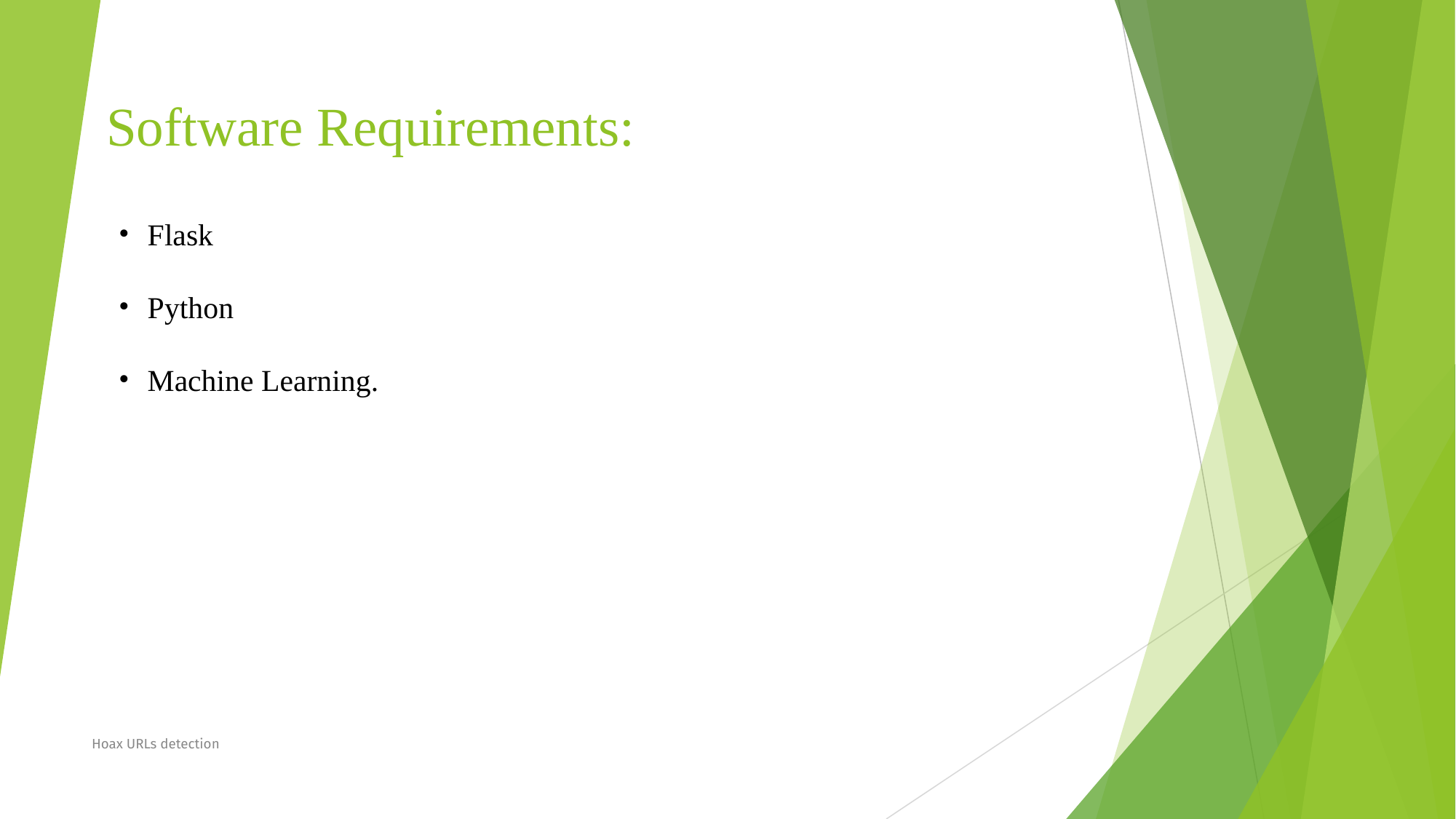

# Software Requirements:
Flask

Python

Machine Learning.
Hoax URLs detection